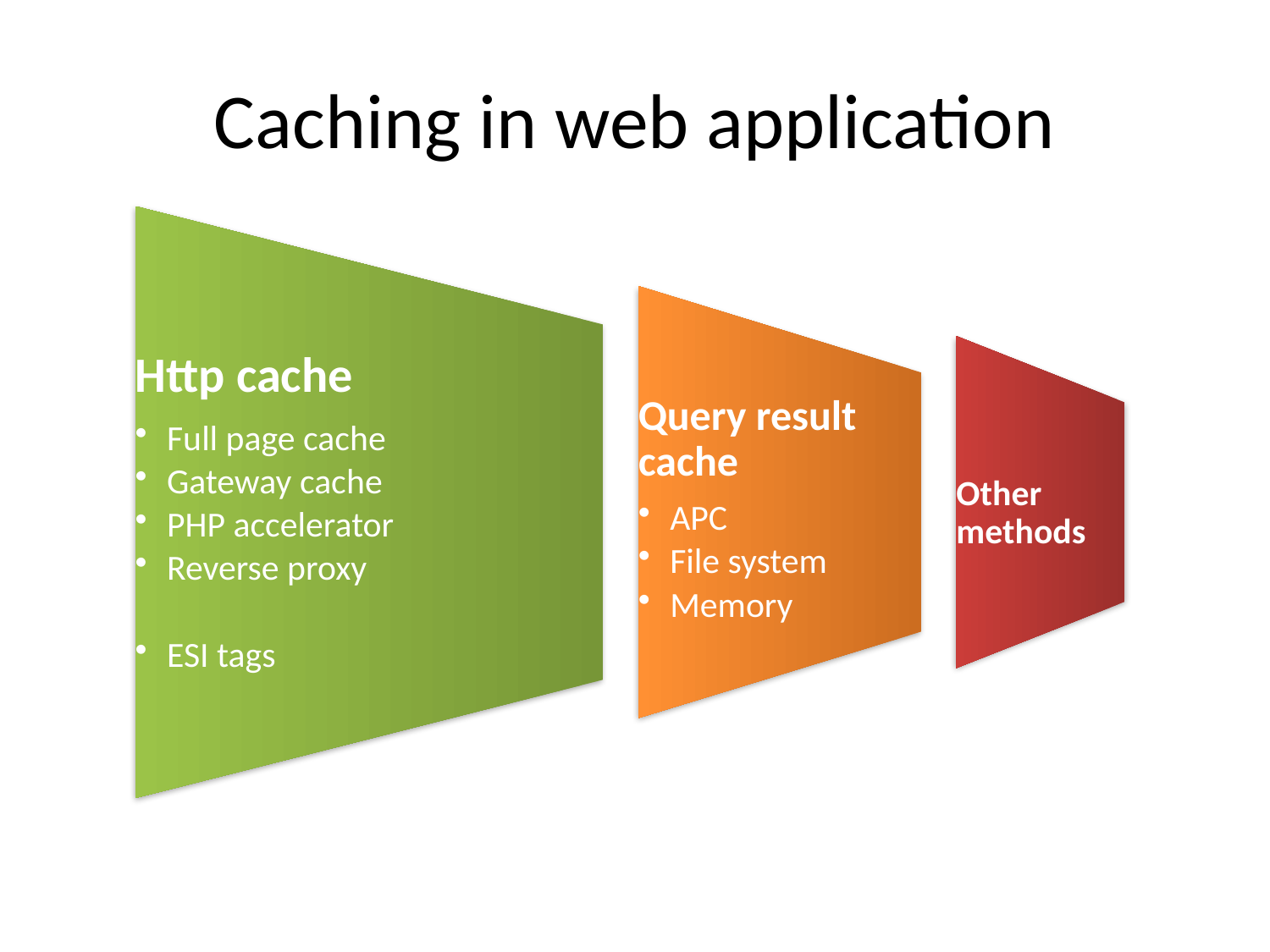

# Caching in web application
Http cache
Full page cache
Gateway cache
PHP accelerator
Reverse proxy

ESI tags
Query result cache
APC
File system
Memory

Other methods